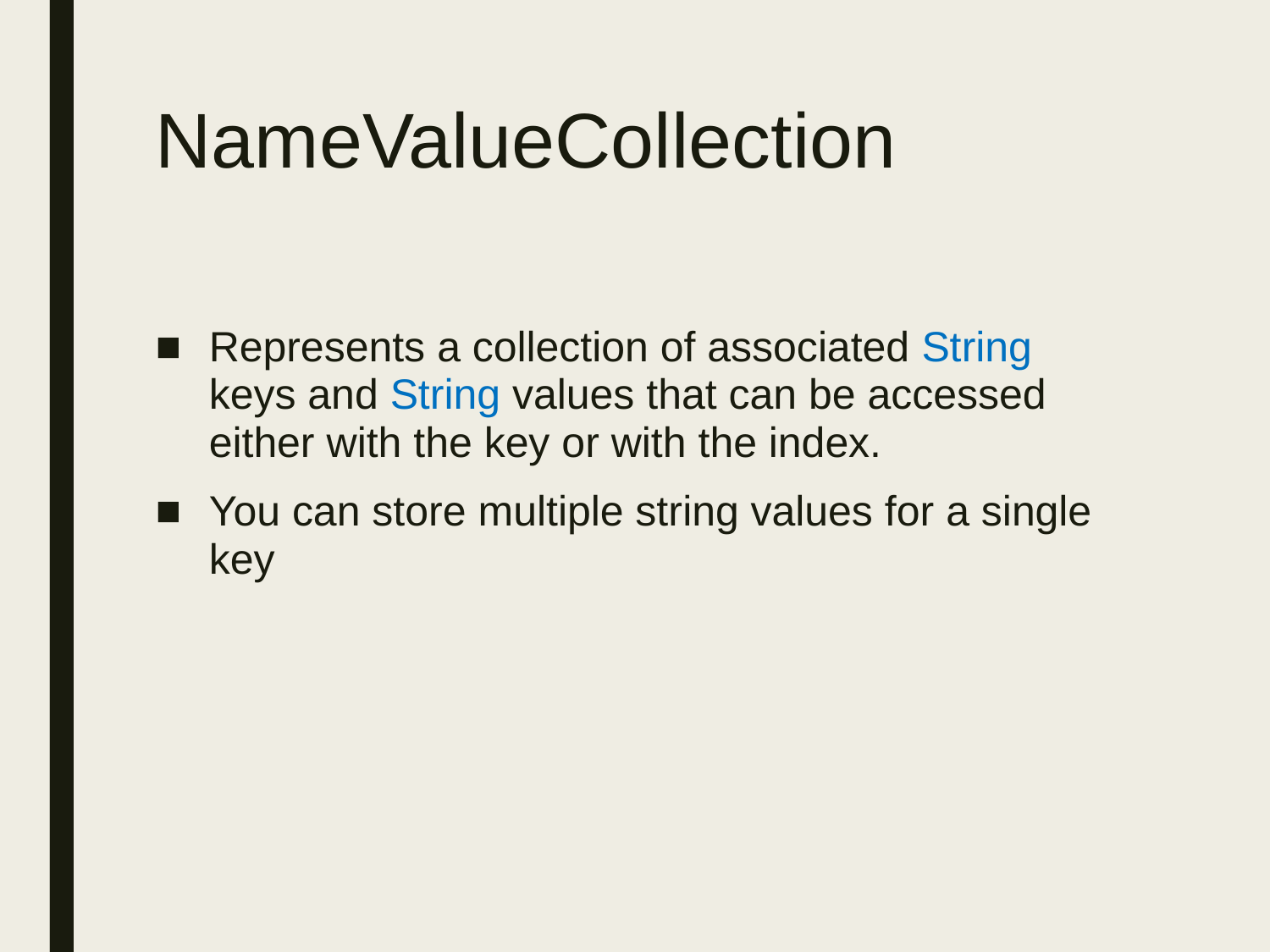

# NameValueCollection
Represents a collection of associated String keys and String values that can be accessed either with the key or with the index.
You can store multiple string values for a single key